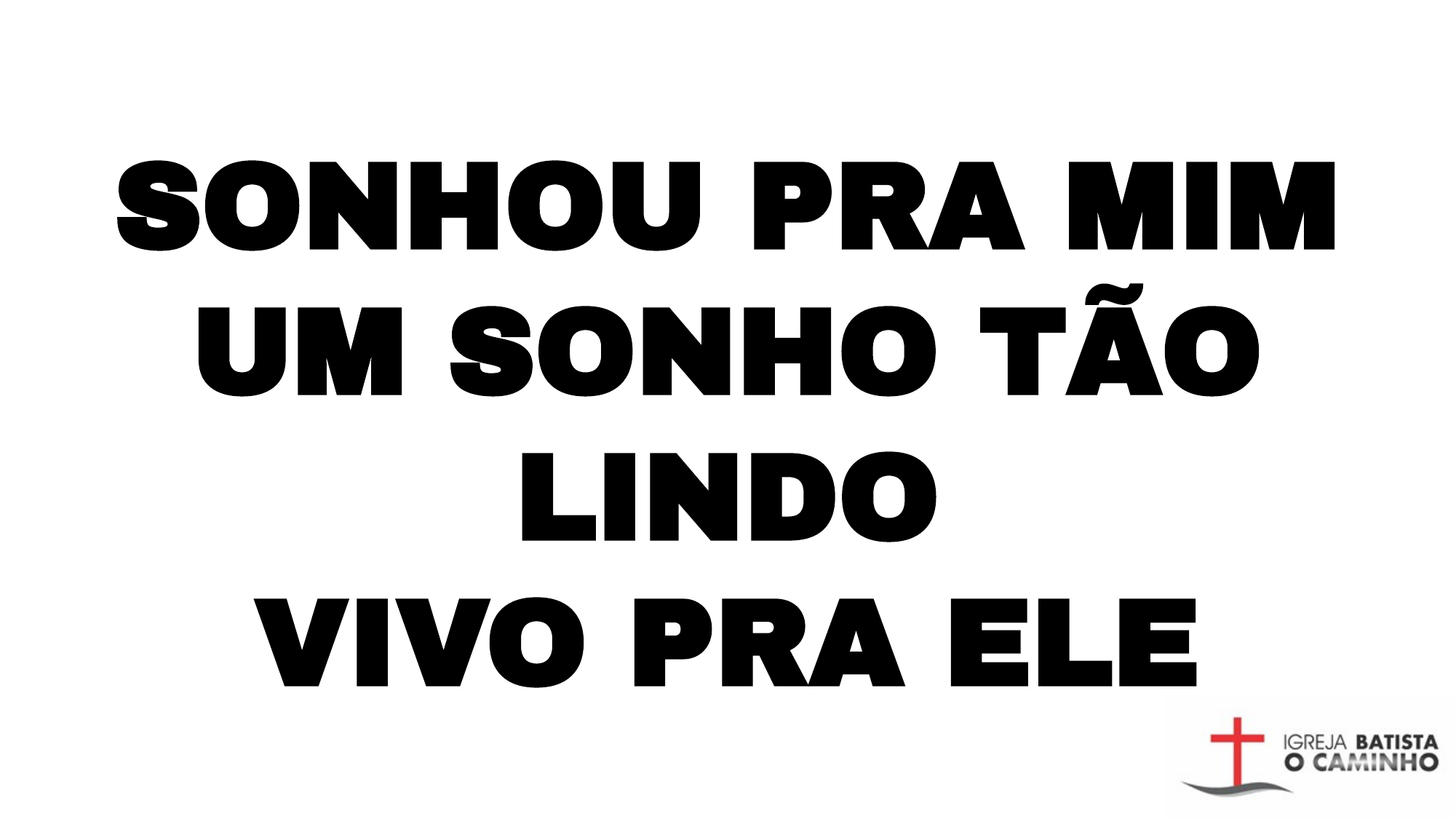

# SONHOU PRA MIM UM SONHO TÃO LINDO VIVO PRA ELE